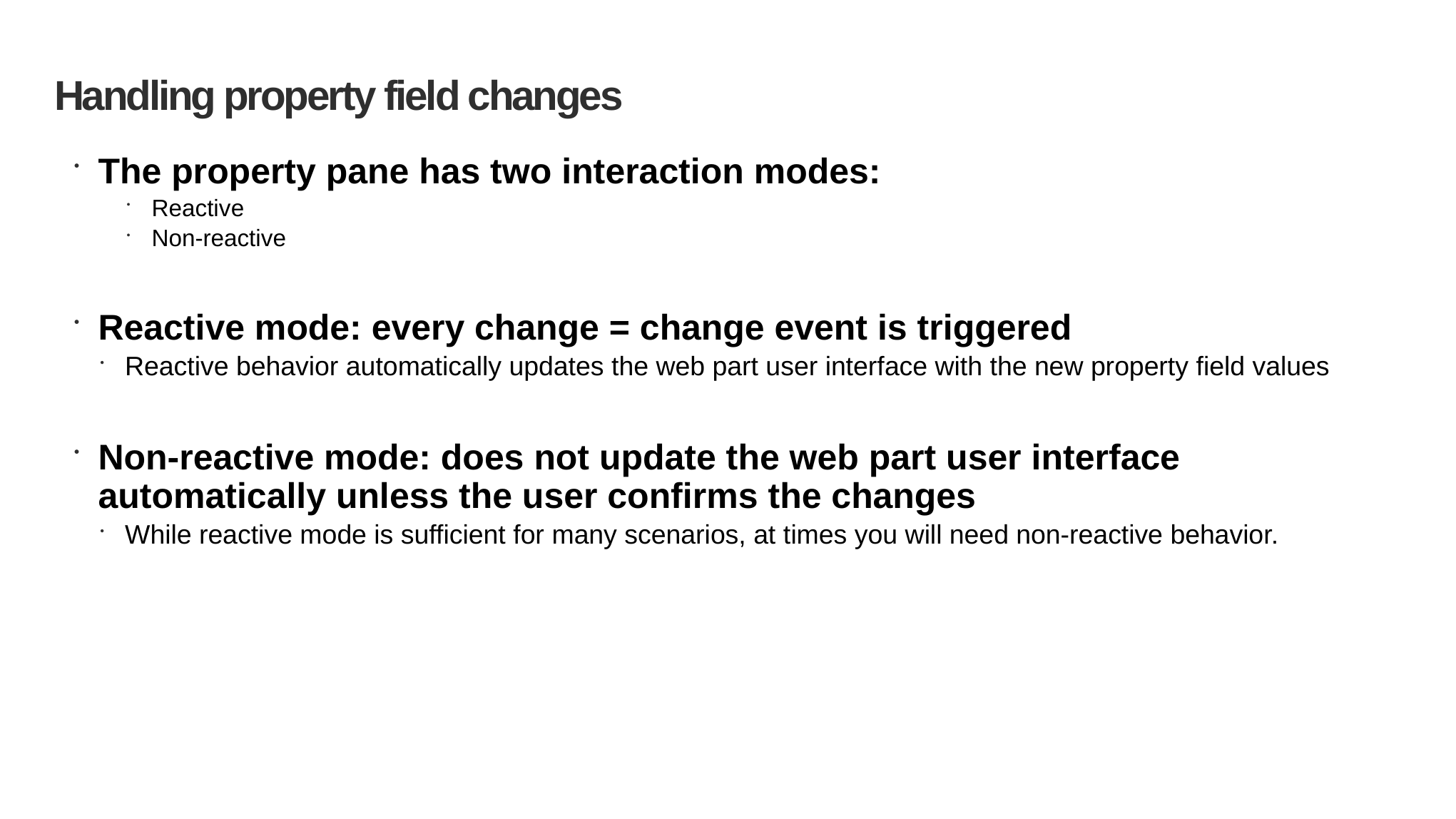

# Handling property field changes
The property pane has two interaction modes:
Reactive
Non-reactive

Reactive mode: every change = change event is triggered
Reactive behavior automatically updates the web part user interface with the new property field values

Non-reactive mode: does not update the web part user interface automatically unless the user confirms the changes
While reactive mode is sufficient for many scenarios, at times you will need non-reactive behavior.